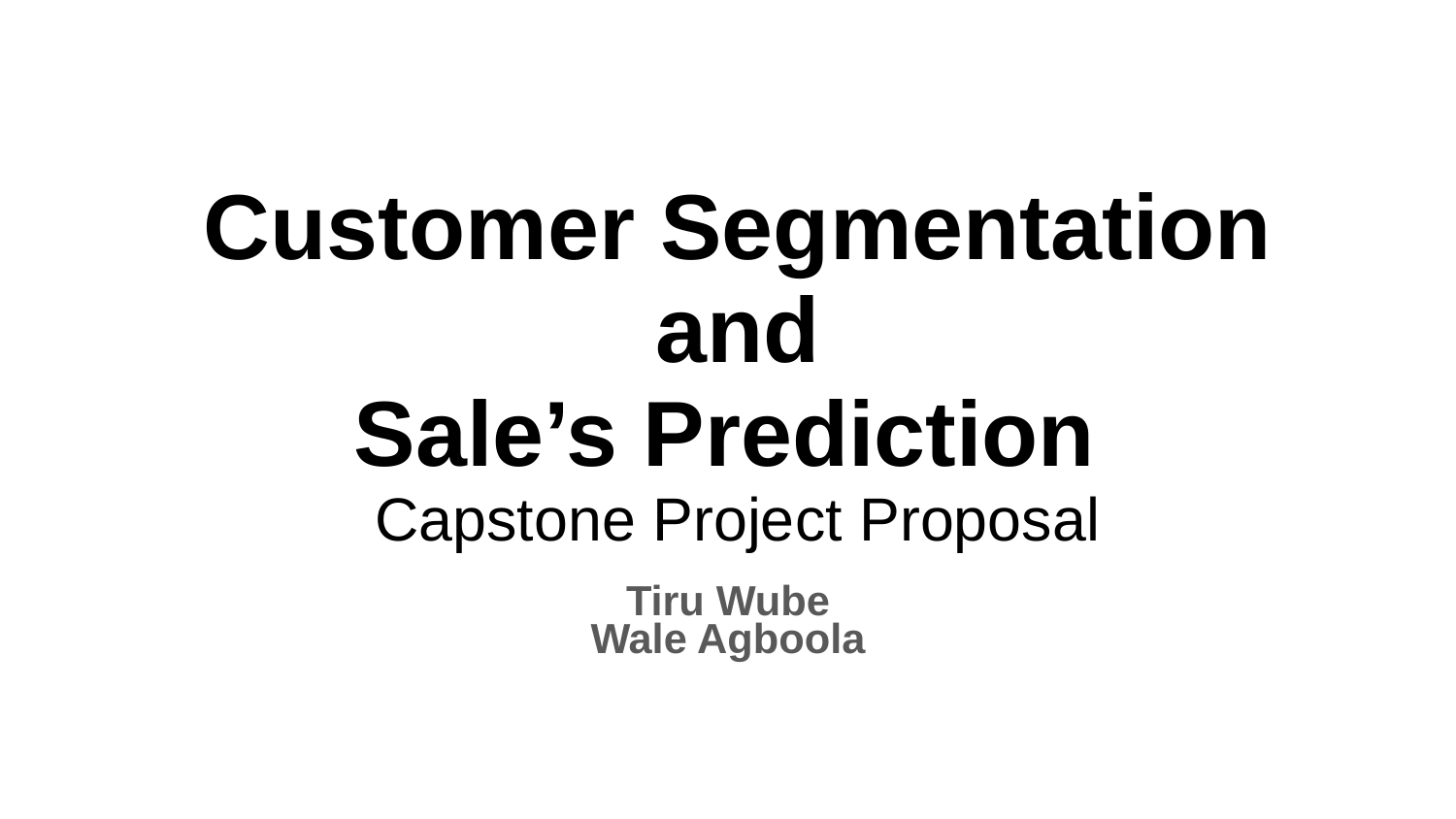

# Customer Segmentation
 and
Sale’s Prediction
Capstone Project Proposal

Tiru Wube
Wale Agboola